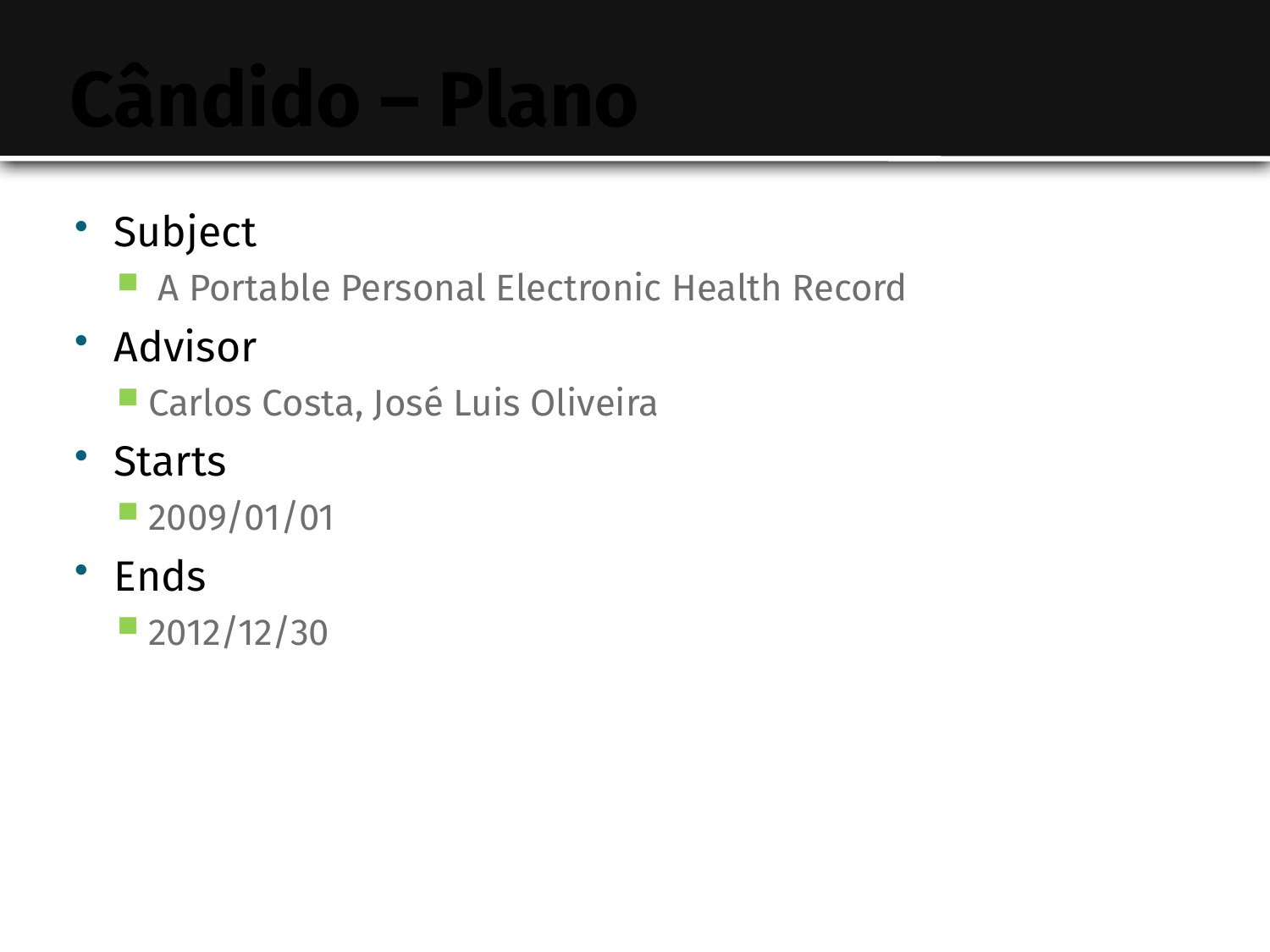

# Cândido – Plano
Subject
 A Portable Personal Electronic Health Record
Advisor
Carlos Costa, José Luis Oliveira
Starts
2009/01/01
Ends
2012/12/30